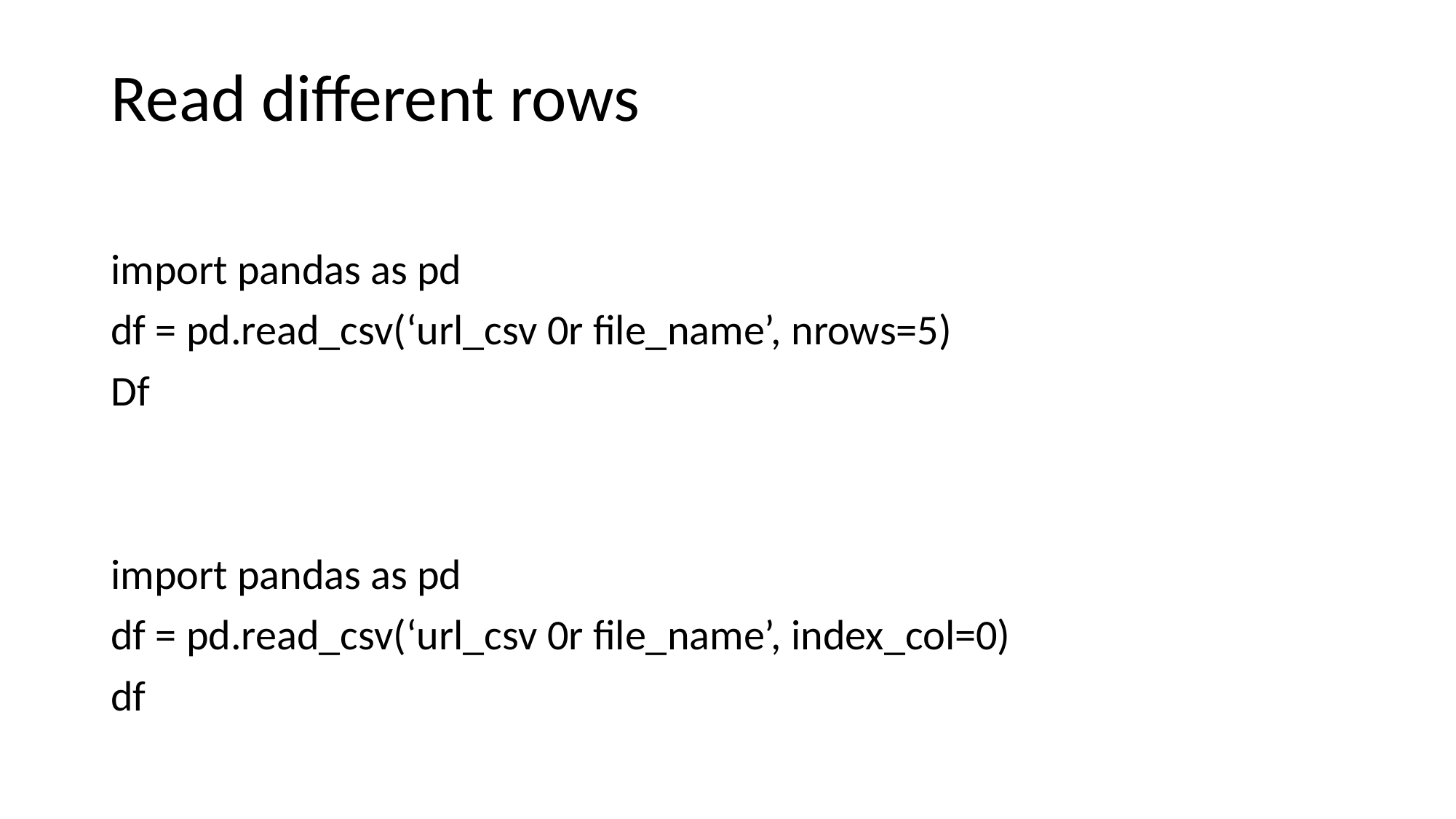

# Read different rows

import pandas as pd
df = pd.read_csv(‘url_csv 0r file_name’, nrows=5)
Df

import pandas as pd
df = pd.read_csv(‘url_csv 0r file_name’, index_col=0)
df